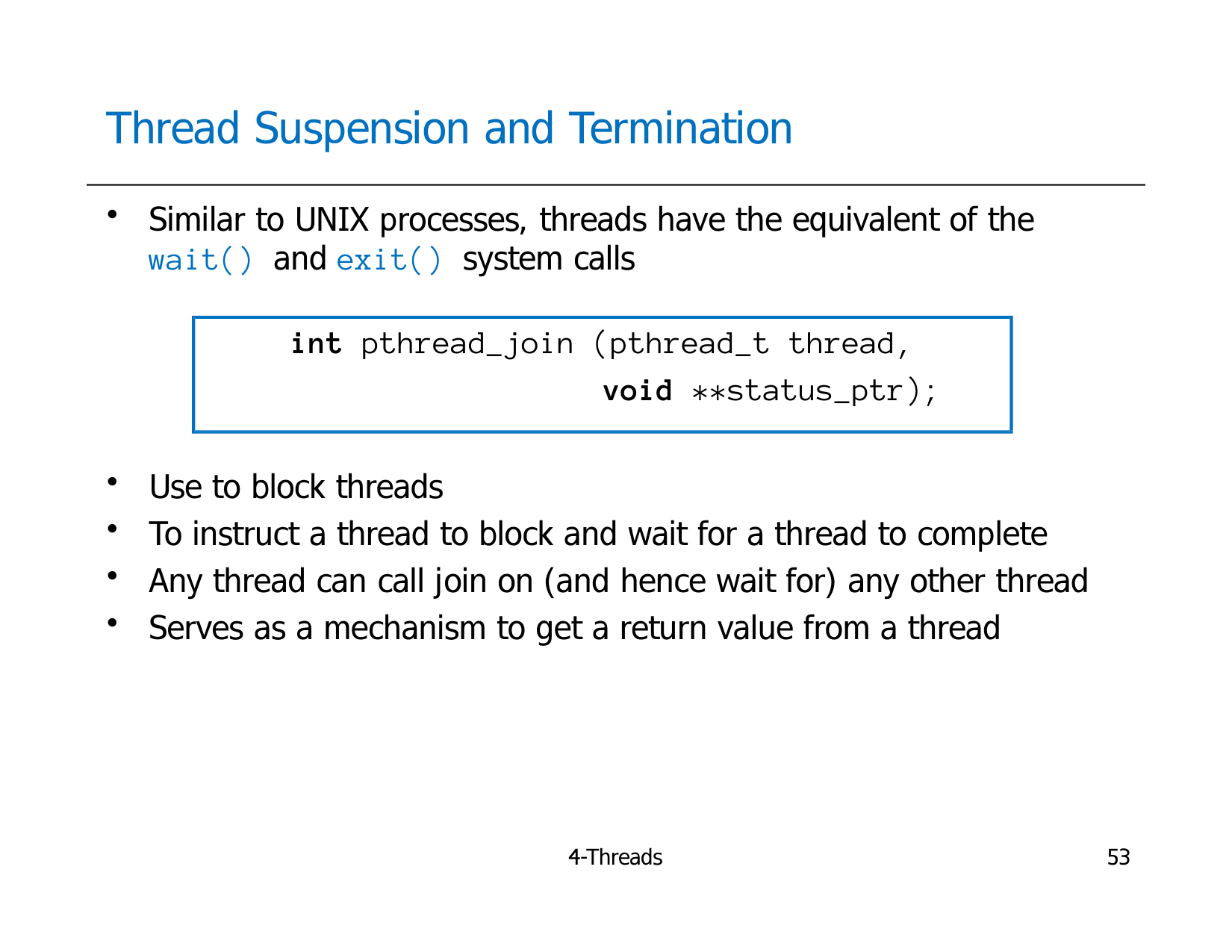

# Thread Suspension and Termination
Similar to UNIX processes, threads have the equivalent of the
wait() and exit() system calls

int pthread_join (pthread_t thread,
void **status_ptr);

Use to block threads
To instruct a thread to block and wait for a thread to complete
Any thread can call join on (and hence wait for) any other thread
Serves as a mechanism to get a return value from a thread

4-Threads
53